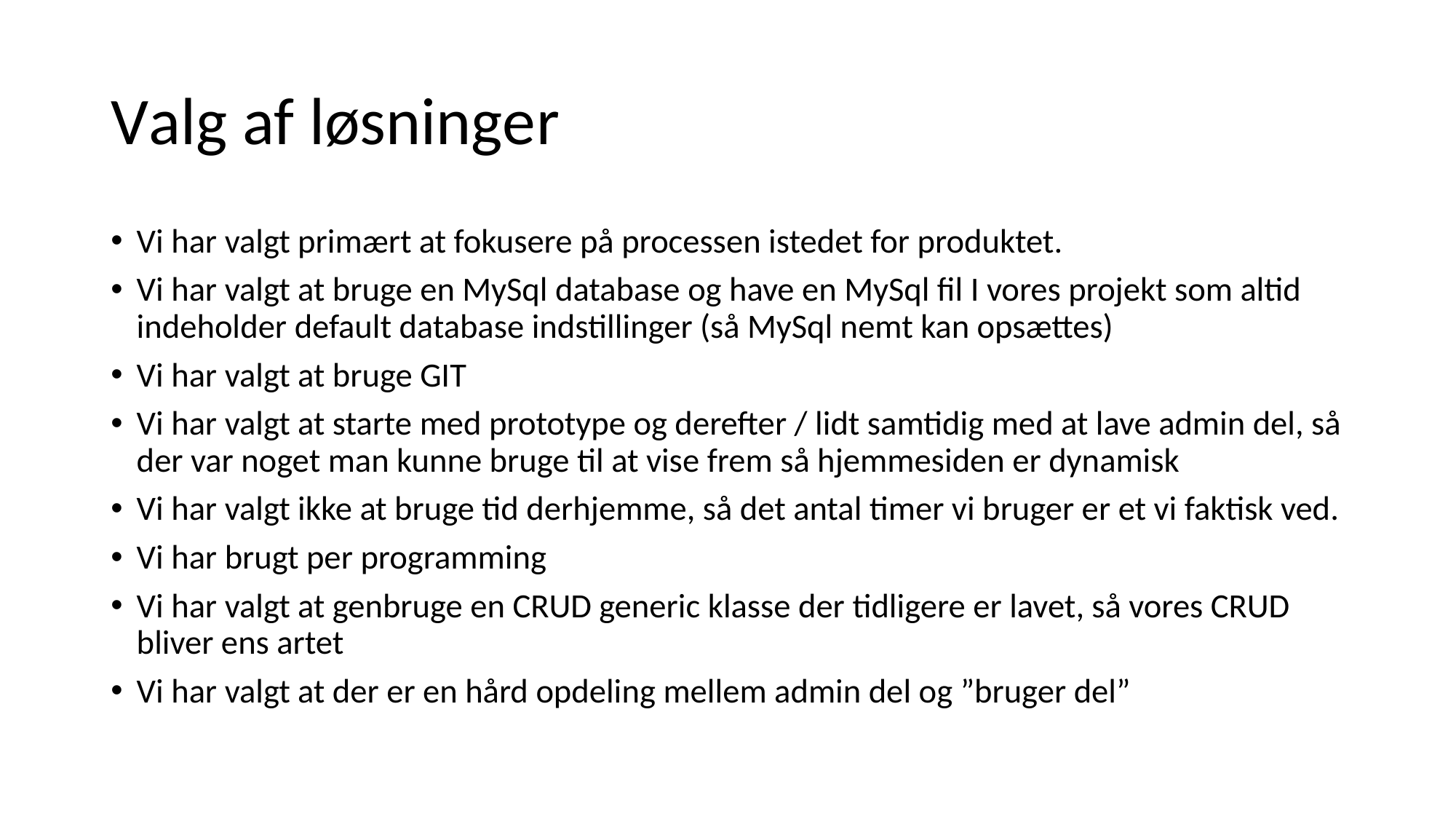

# Valg af løsninger
Vi har valgt primært at fokusere på processen istedet for produktet.
Vi har valgt at bruge en MySql database og have en MySql fil I vores projekt som altid indeholder default database indstillinger (så MySql nemt kan opsættes)
Vi har valgt at bruge GIT
Vi har valgt at starte med prototype og derefter / lidt samtidig med at lave admin del, så der var noget man kunne bruge til at vise frem så hjemmesiden er dynamisk
Vi har valgt ikke at bruge tid derhjemme, så det antal timer vi bruger er et vi faktisk ved.
Vi har brugt per programming
Vi har valgt at genbruge en CRUD generic klasse der tidligere er lavet, så vores CRUD bliver ens artet
Vi har valgt at der er en hård opdeling mellem admin del og ”bruger del”